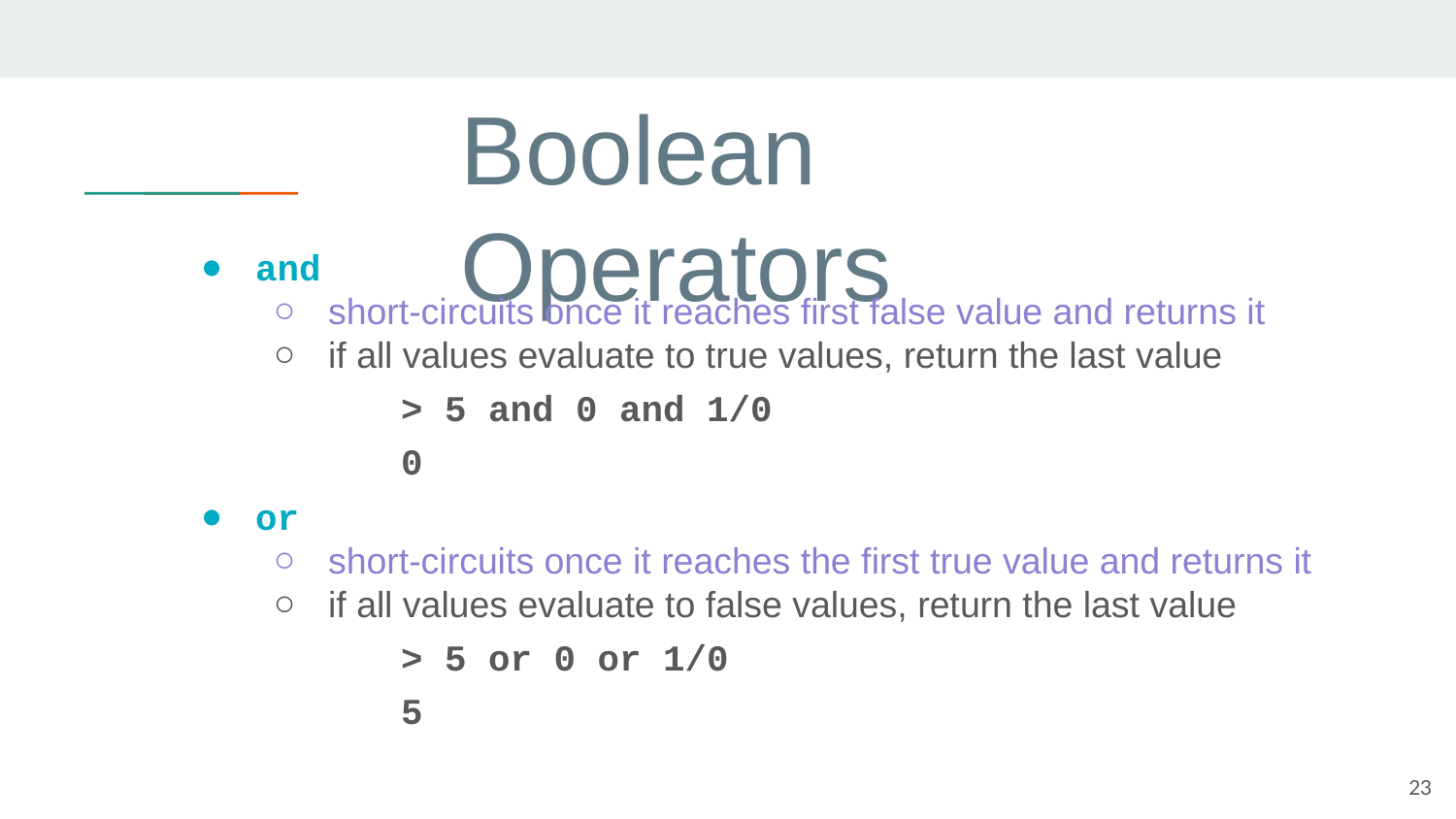

# Boolean Operators

and
short-circuits once it reaches first false value and returns it
if all values evaluate to true values, return the last value
> 5 and 0 and 1/0
0
or
short-circuits once it reaches the first true value and returns it
if all values evaluate to false values, return the last value
> 5 or 0 or 1/0
5

23